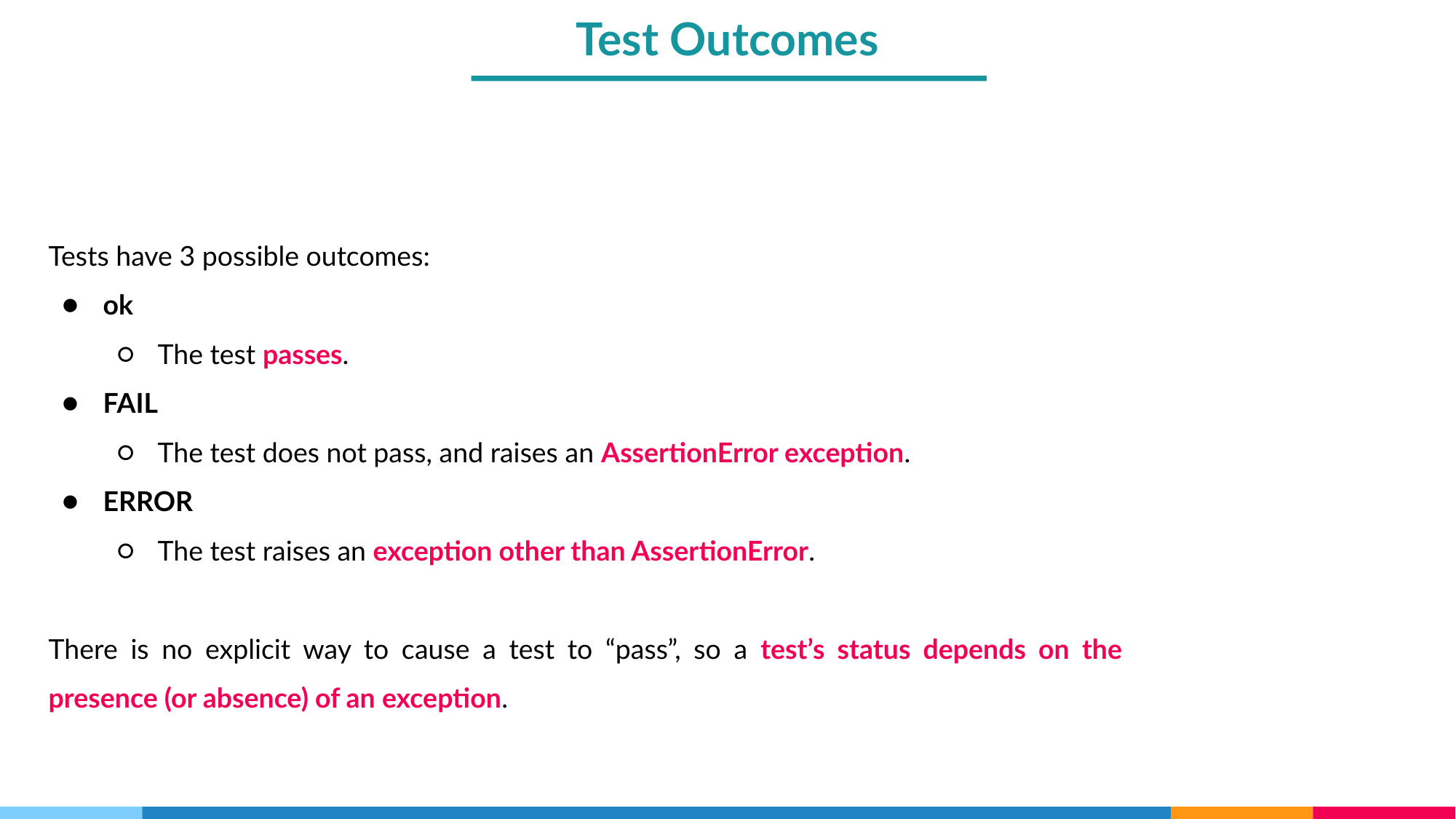

Test Outcomes

Tests have 3 possible outcomes:
ok
The test passes.
FAIL
The test does not pass, and raises an AssertionError exception.
ERROR
The test raises an exception other than AssertionError.

There is no explicit way to cause a test to “pass”, so a test’s status depends on the presence (or absence) of an exception.